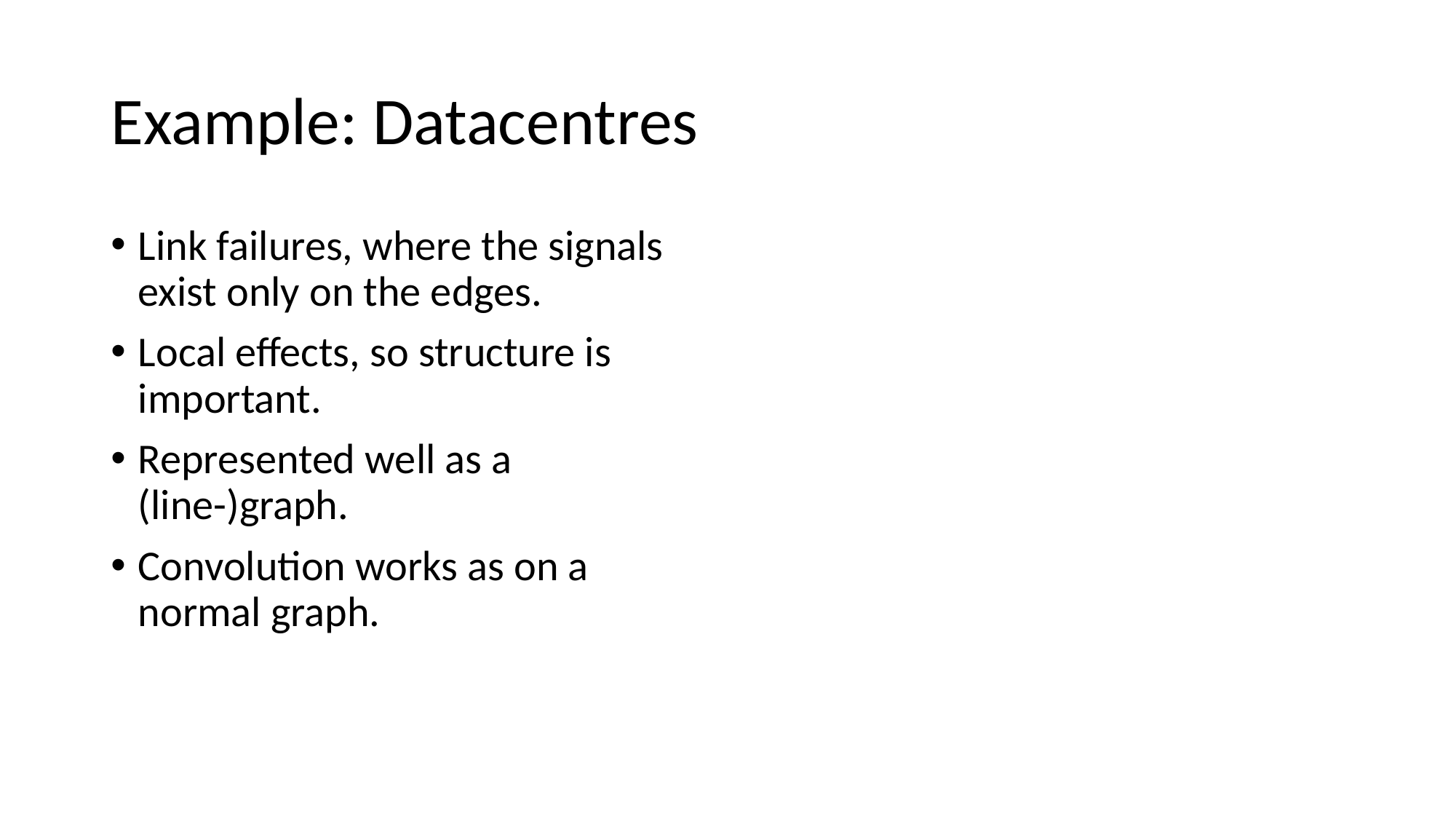

# Example: Datacentres
Link failures, where the signals exist only on the edges.
Local effects, so structure is important.
Represented well as a
(line-)graph.
Convolution works as on a normal graph.